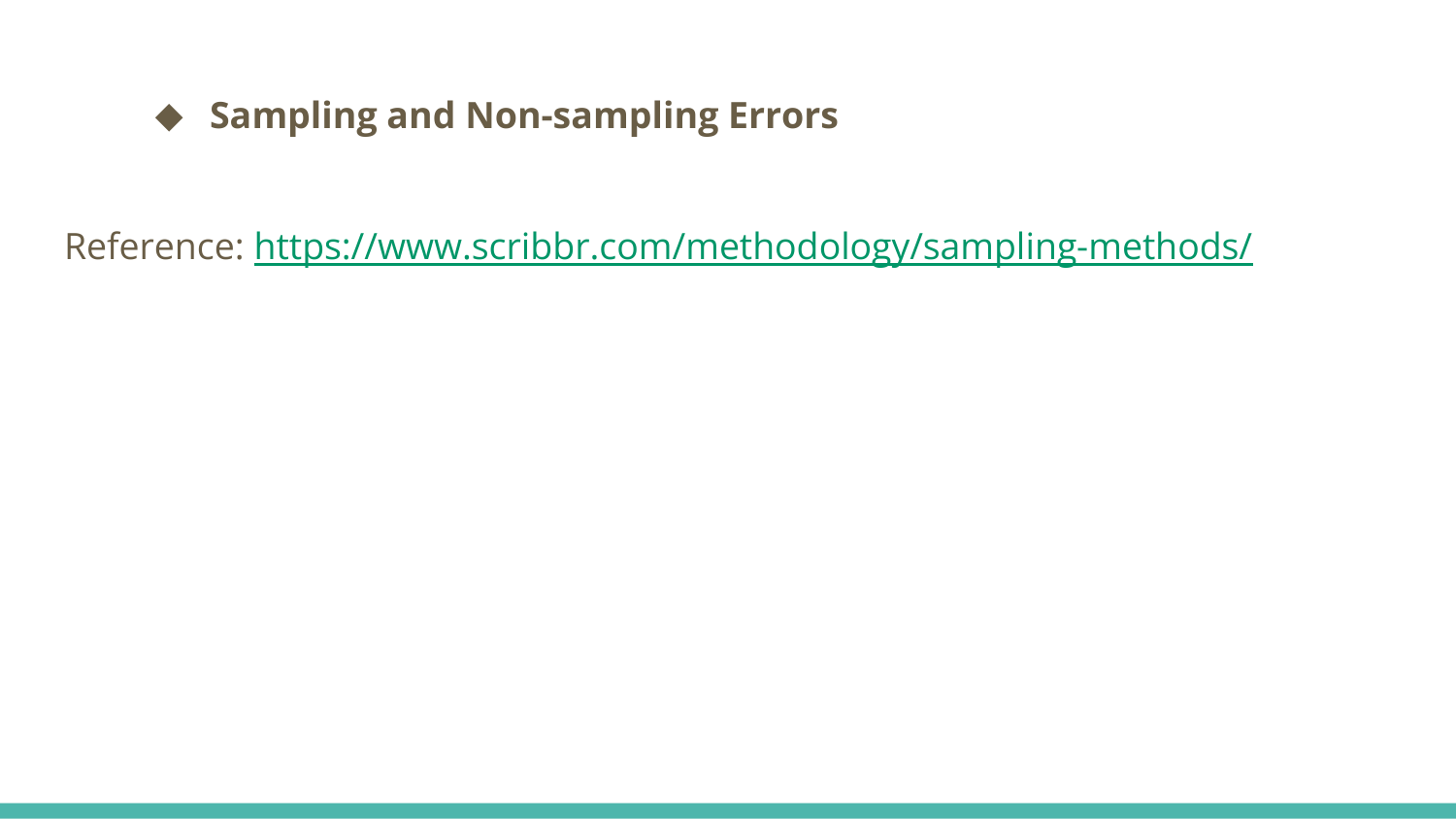

# Sampling and Non-sampling Errors
Reference: https://www.scribbr.com/methodology/sampling-methods/